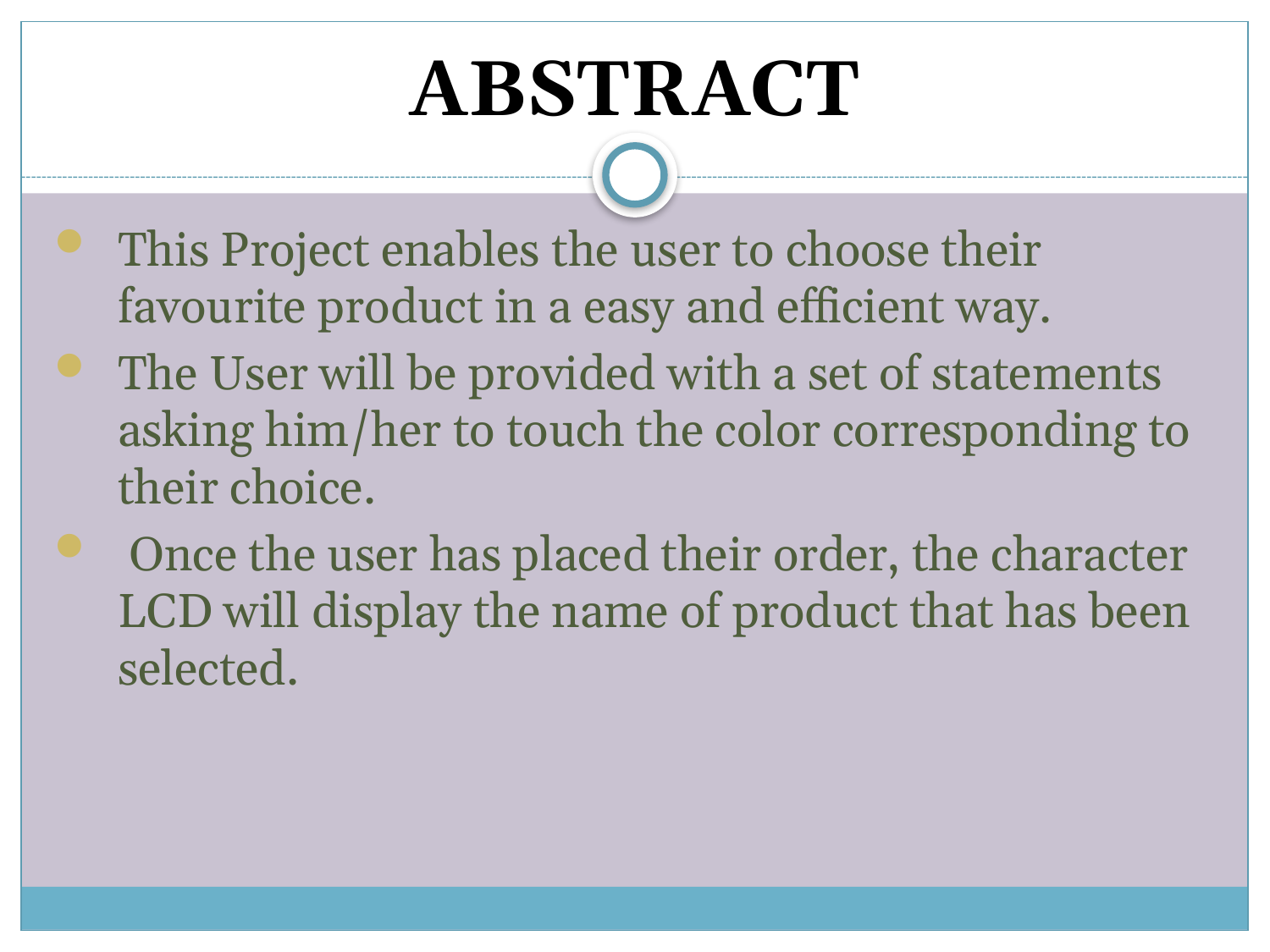

# ABSTRACT
This Project enables the user to choose their favourite product in a easy and efficient way.
The User will be provided with a set of statements asking him/her to touch the color corresponding to their choice.
 Once the user has placed their order, the character LCD will display the name of product that has been selected.